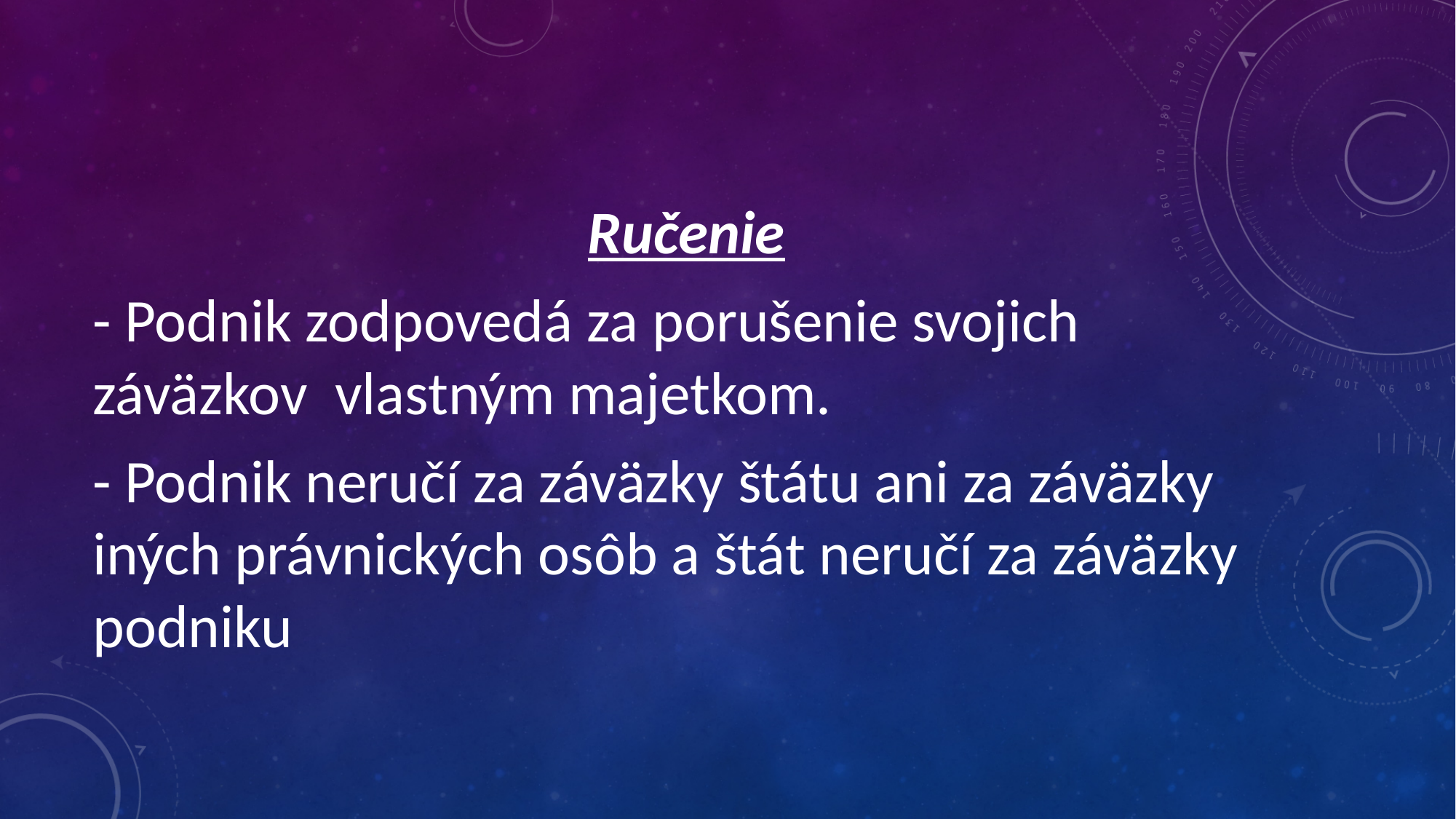

Ručenie
- Podnik zodpovedá za porušenie svojich záväzkov  vlastným majetkom.
- Podnik neručí za záväzky štátu ani za záväzky iných právnických osôb a štát neručí za záväzky podniku